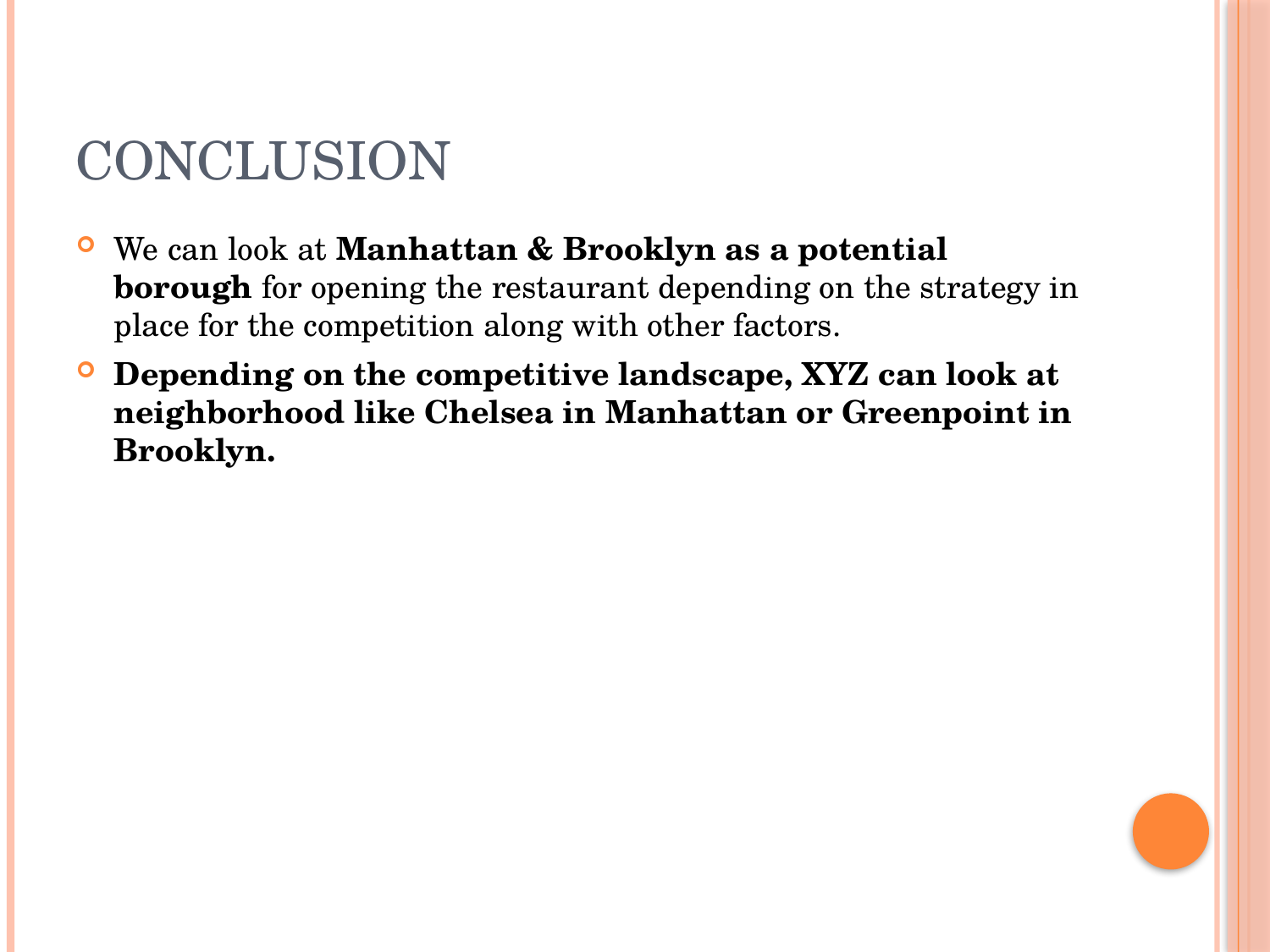

# Conclusion
We can look at Manhattan & Brooklyn as a potential borough for opening the restaurant depending on the strategy in place for the competition along with other factors.
Depending on the competitive landscape, XYZ can look at neighborhood like Chelsea in Manhattan or Greenpoint in Brooklyn.